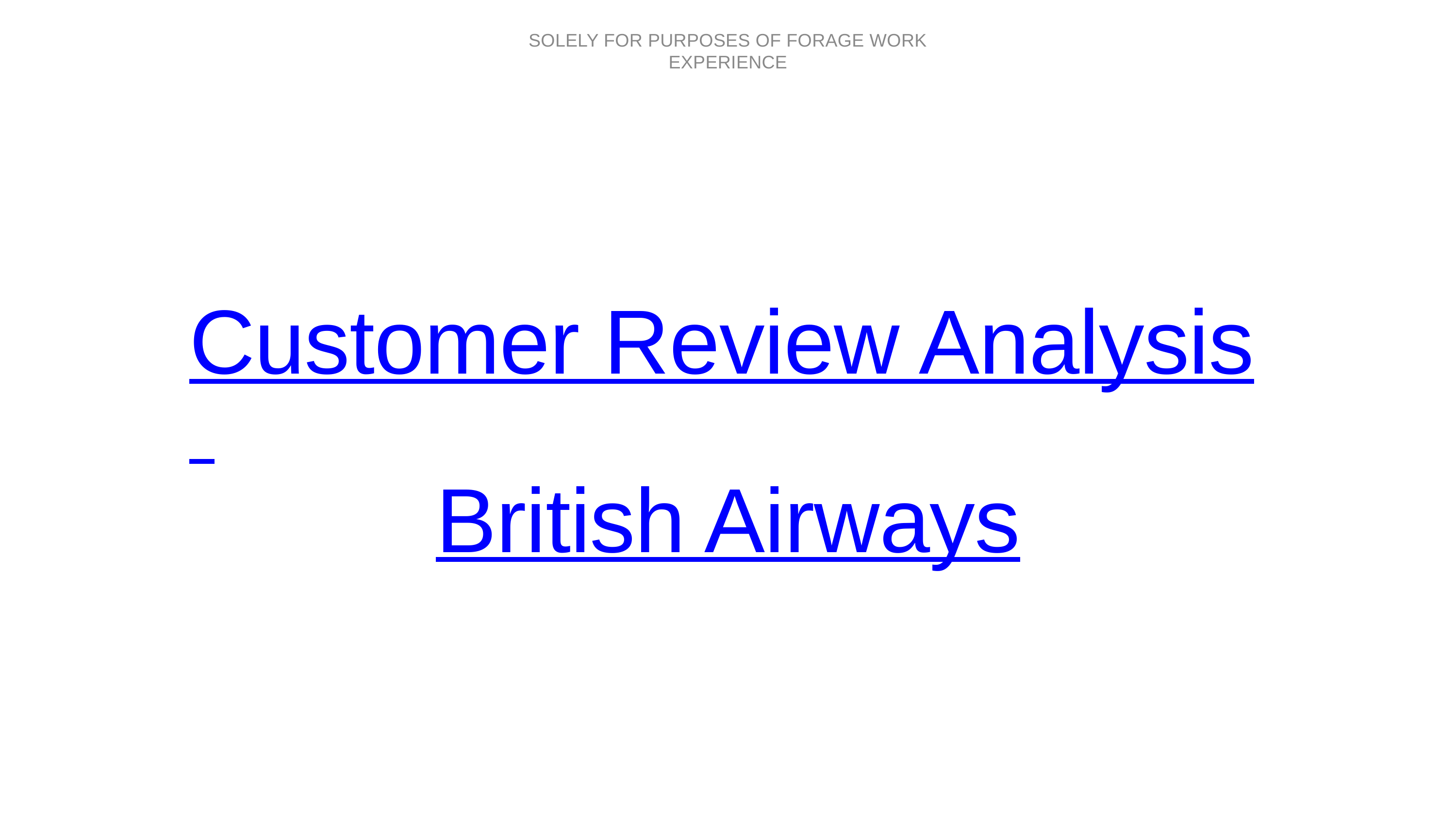

SOLELY FOR PURPOSES OF FORAGE WORK EXPERIENCE
Customer Review Analysis
British Airways